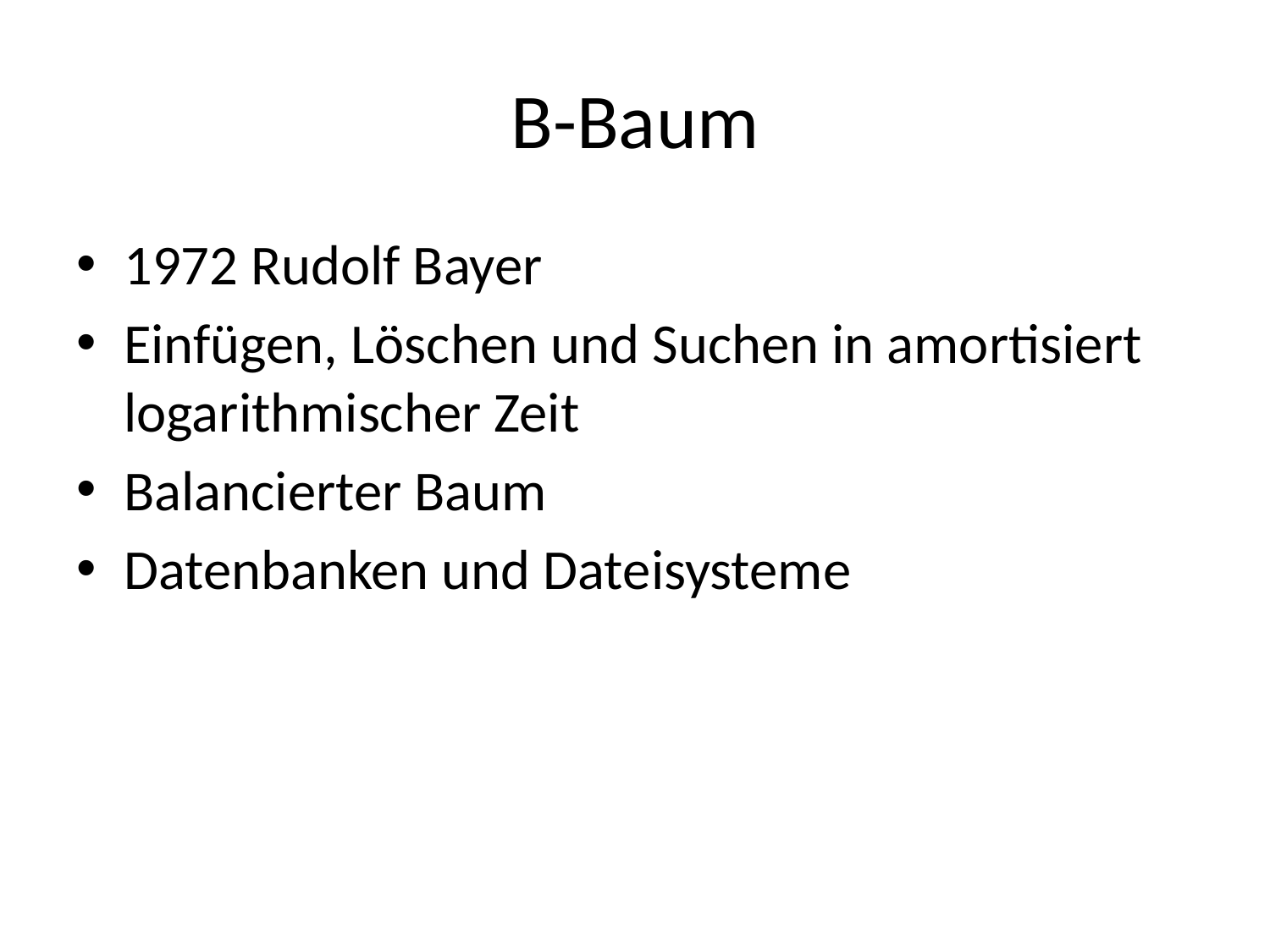

# B-Baum
1972 Rudolf Bayer
Einfügen, Löschen und Suchen in amortisiert logarithmischer Zeit
Balancierter Baum
Datenbanken und Dateisysteme